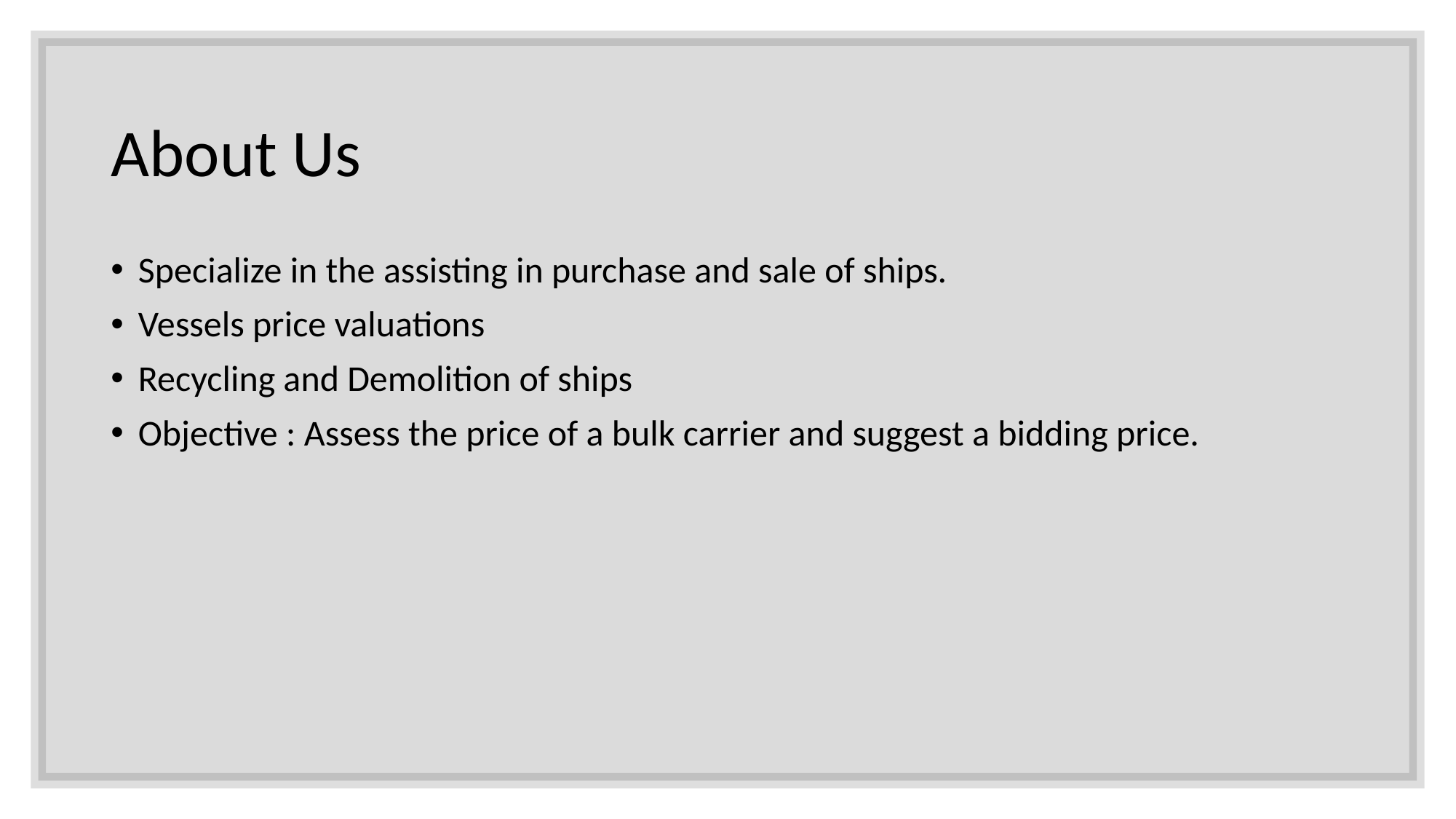

# About Us
Specialize in the assisting in purchase and sale of ships.
Vessels price valuations
Recycling and Demolition of ships
Objective : Assess the price of a bulk carrier and suggest a bidding price.